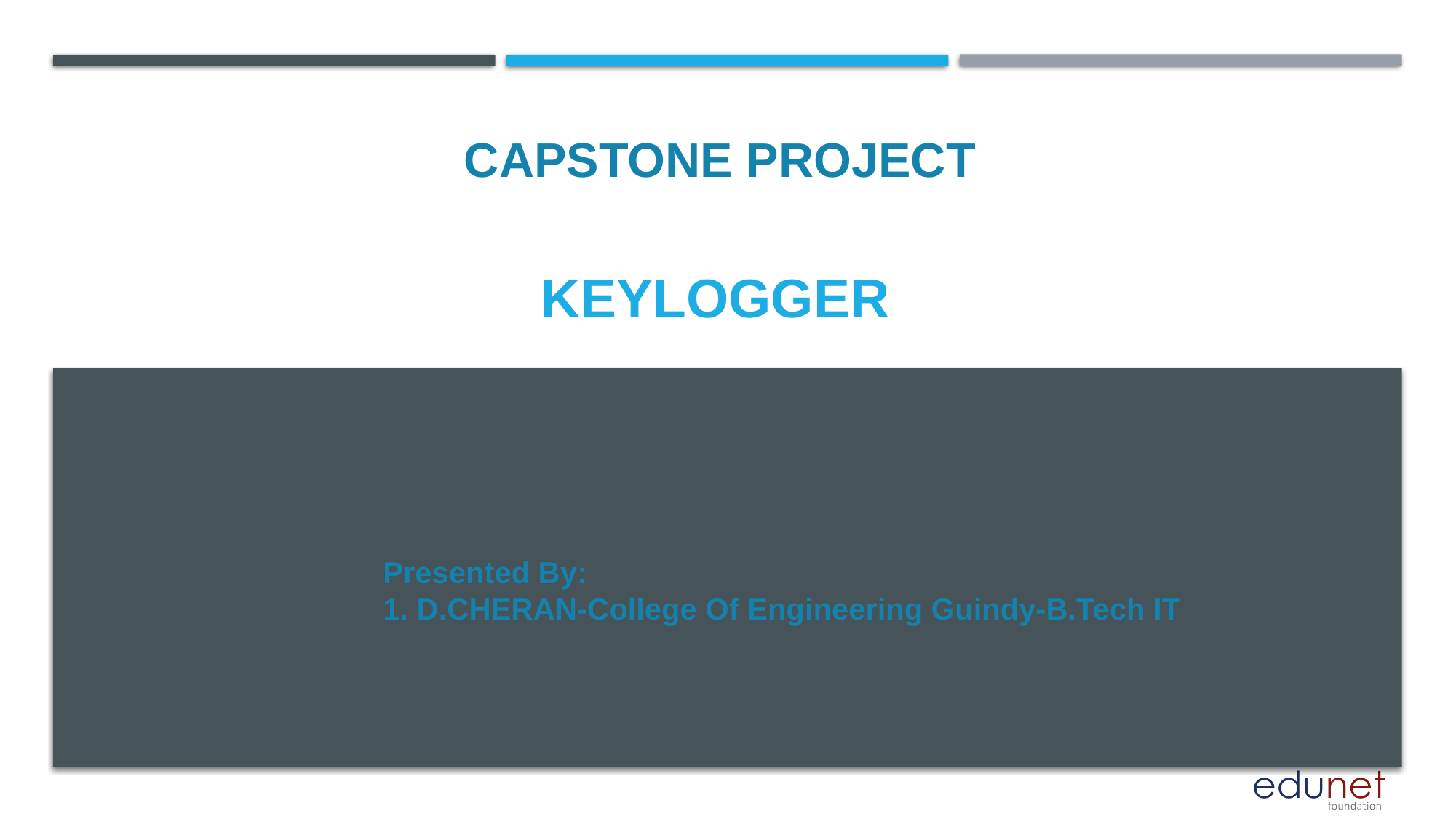

CAPSTONE PROJECT
# KEYLOGGER
Presented By:
1. D.CHERAN-College Of Engineering Guindy-B.Tech IT